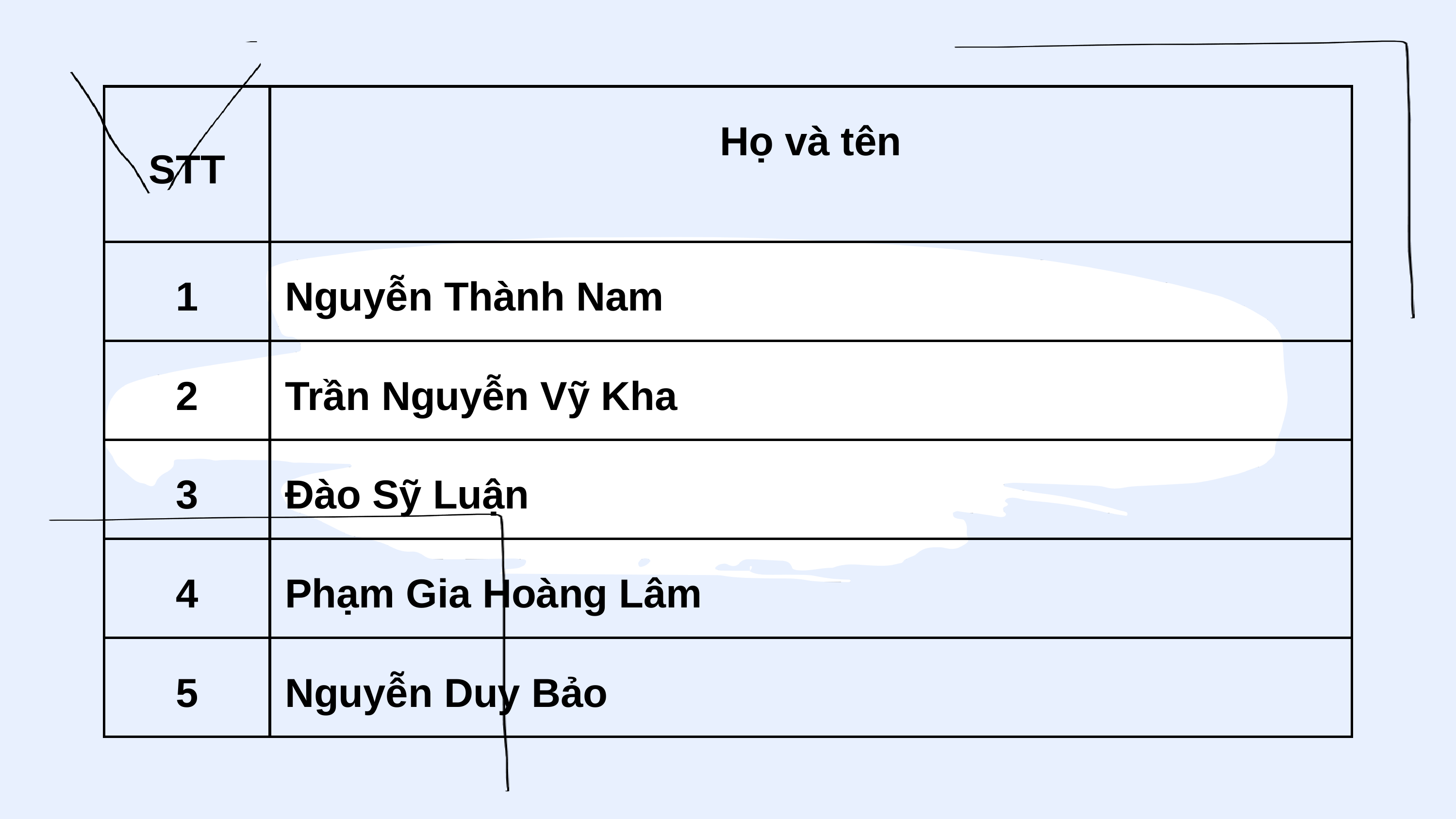

| STT | Họ và tên |
| --- | --- |
| 1 | Nguyễn Thành Nam |
| 2 | Trần Nguyễn Vỹ Kha |
| 3 | Đào Sỹ Luận |
| 4 | Phạm Gia Hoàng Lâm |
| 5 | Nguyễn Duy Bảo |